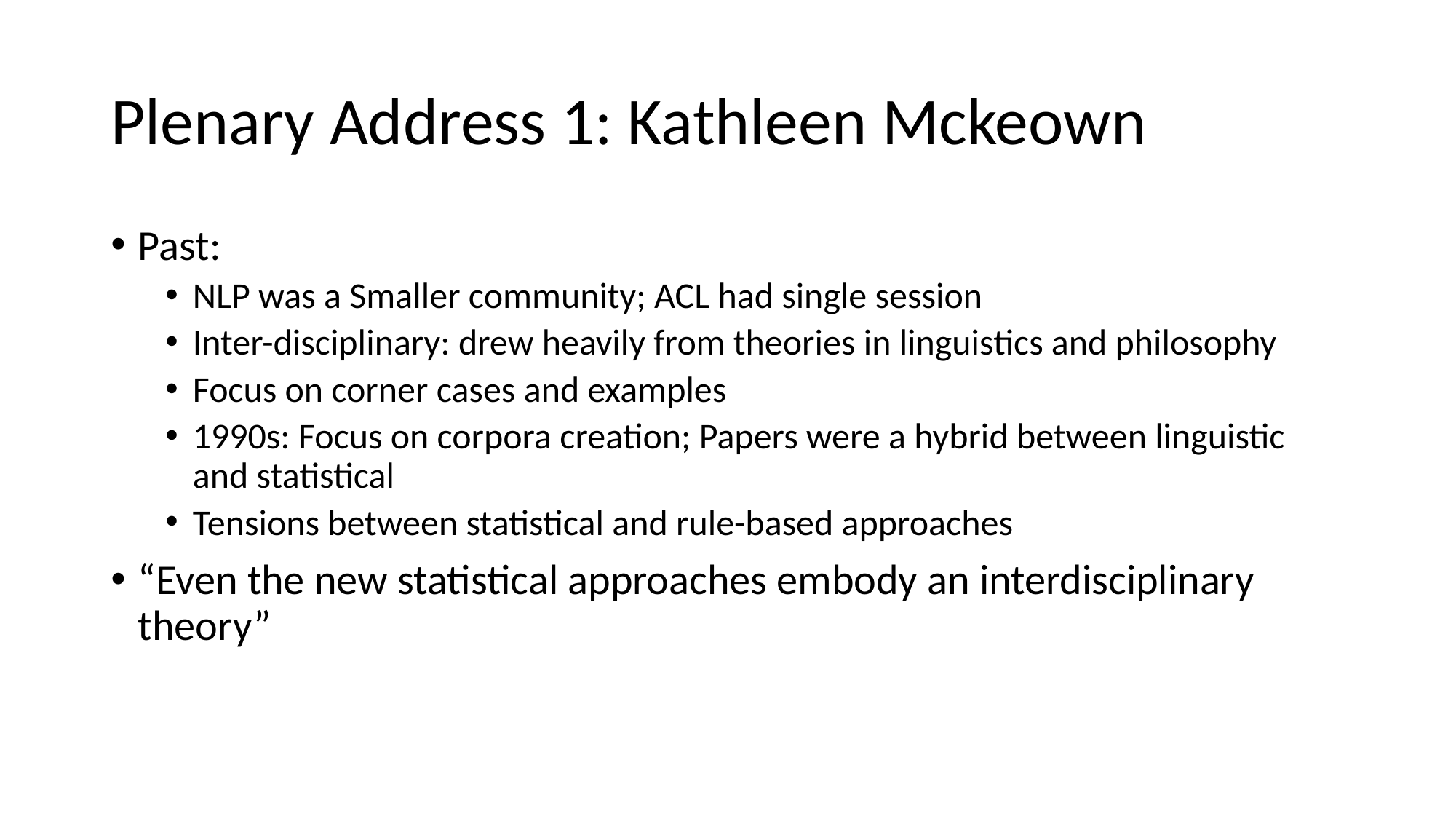

# Plenary Address 1: Kathleen Mckeown
Past:
NLP was a Smaller community; ACL had single session
Inter-disciplinary: drew heavily from theories in linguistics and philosophy
Focus on corner cases and examples
1990s: Focus on corpora creation; Papers were a hybrid between linguistic and statistical
Tensions between statistical and rule-based approaches
“Even the new statistical approaches embody an interdisciplinary theory”